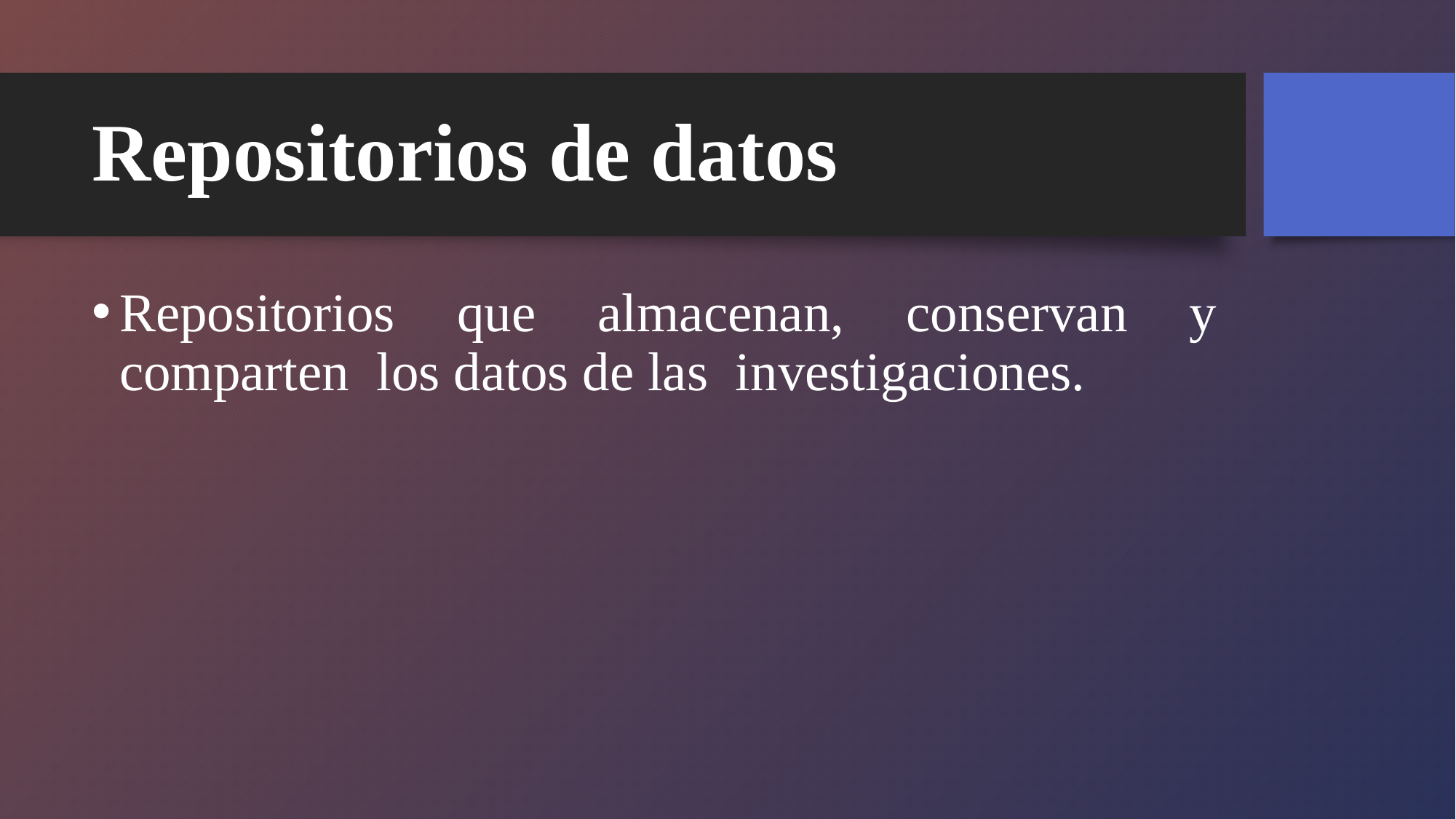

# Repositorios de datos
Repositorios que almacenan, conservan y comparten  los datos de las  investigaciones.